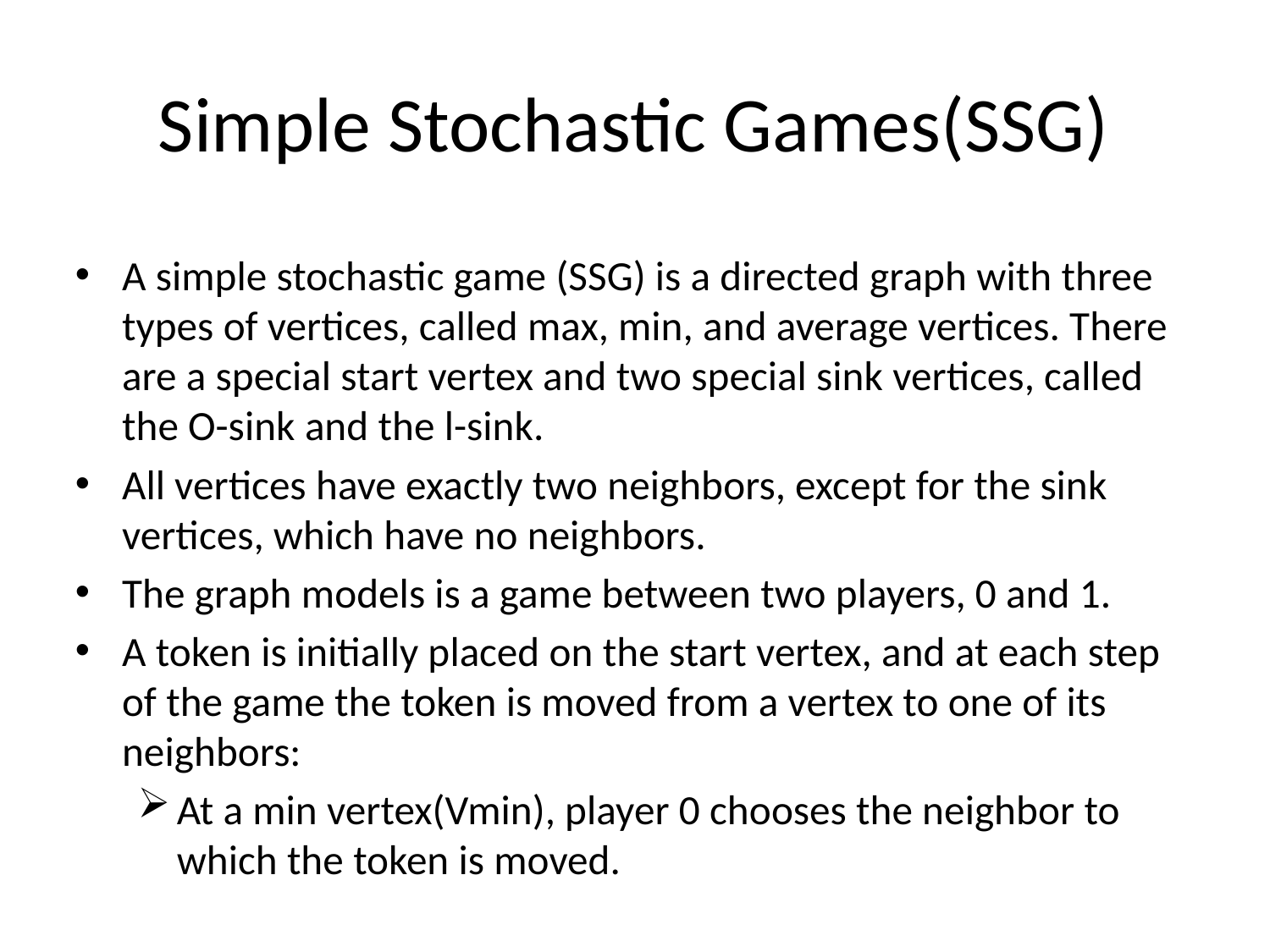

# Simple Stochastic Games(SSG)
A simple stochastic game (SSG) is a directed graph with three types of vertices, called max, min, and average vertices. There are a special start vertex and two special sink vertices, called the O-sink and the l-sink.
All vertices have exactly two neighbors, except for the sink vertices, which have no neighbors.
The graph models is a game between two players, 0 and 1.
A token is initially placed on the start vertex, and at each step of the game the token is moved from a vertex to one of its neighbors:
At a min vertex(Vmin), player 0 chooses the neighbor to which the token is moved.